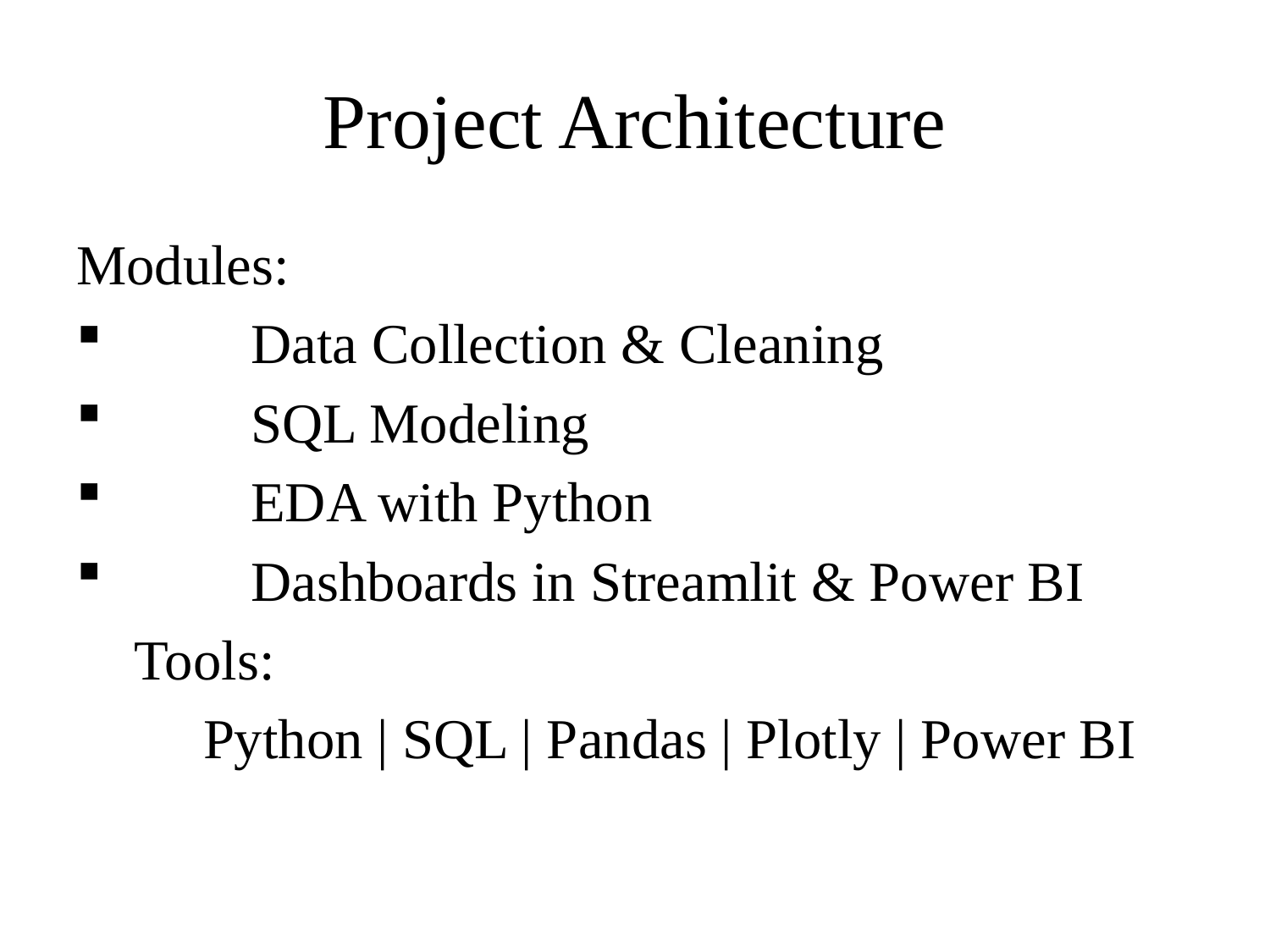

# Project Architecture
Modules:
	Data Collection & Cleaning
	SQL Modeling
	EDA with Python
	Dashboards in Streamlit & Power BI
🧰 Tools:
	Python | SQL | Pandas | Plotly | Power BI